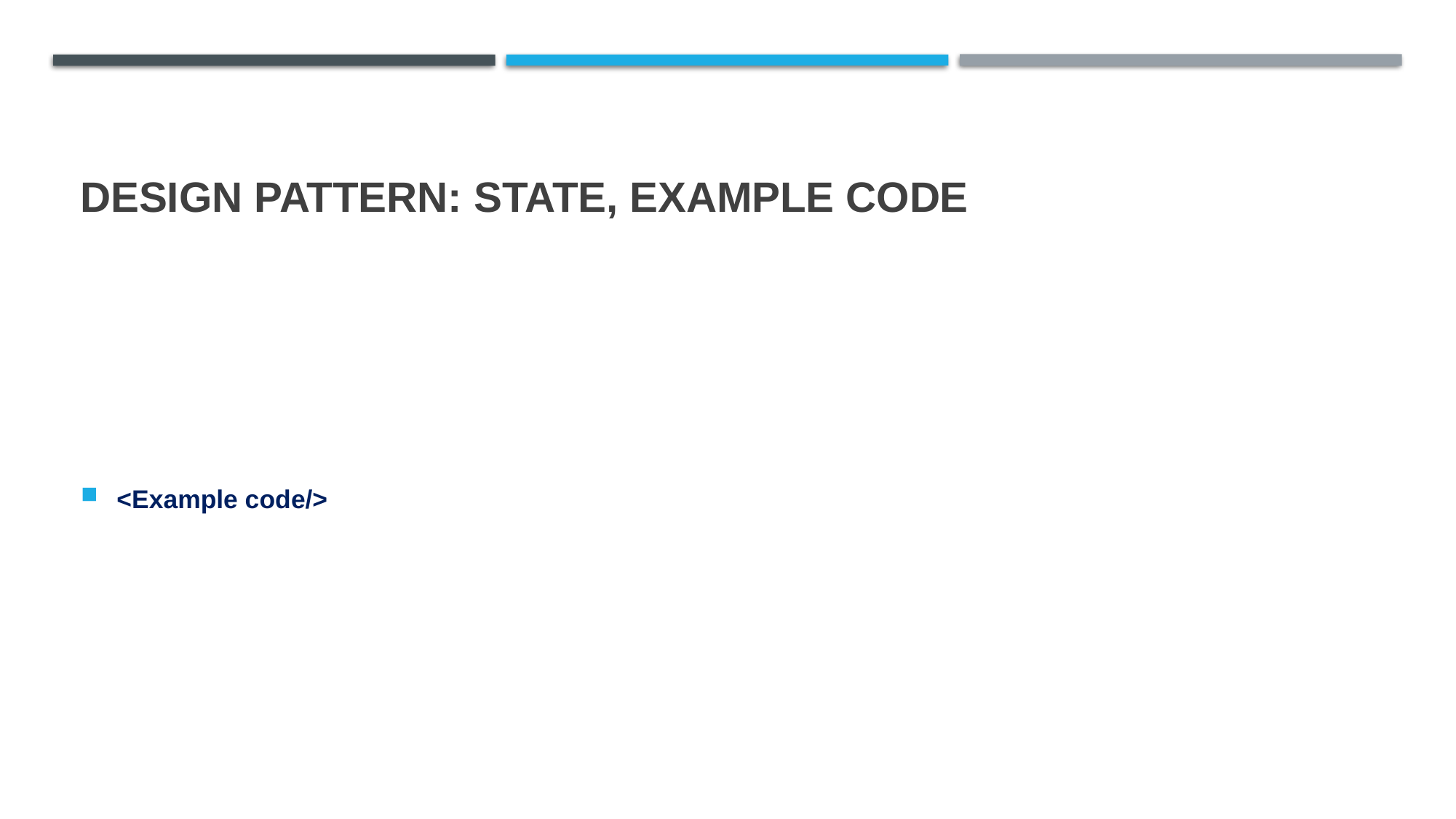

# Design Pattern: State, Example Code
<Example code/>